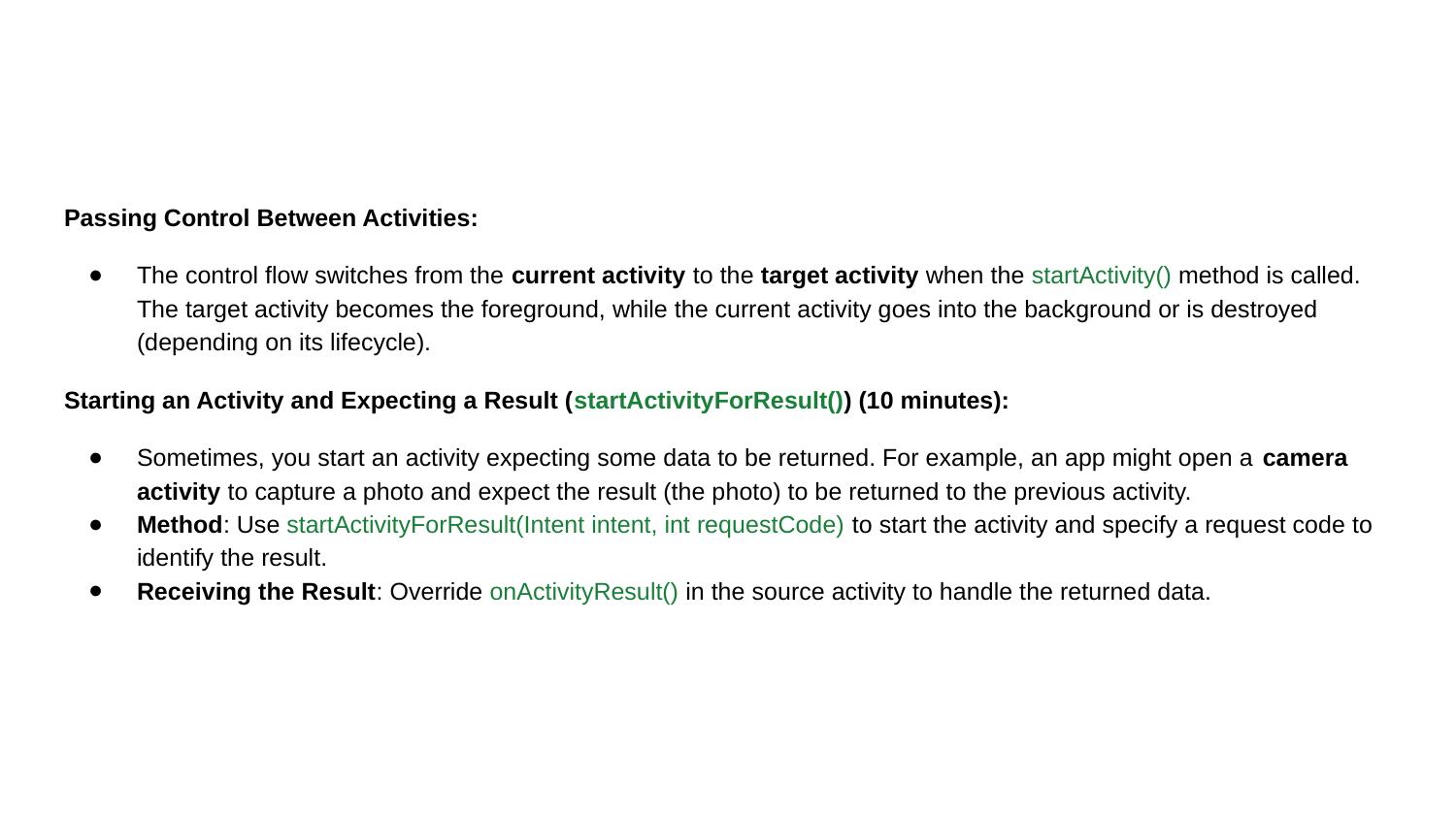

#
Passing Control Between Activities:
The control flow switches from the current activity to the target activity when the startActivity() method is called. The target activity becomes the foreground, while the current activity goes into the background or is destroyed (depending on its lifecycle).
Starting an Activity and Expecting a Result (startActivityForResult()) (10 minutes):
Sometimes, you start an activity expecting some data to be returned. For example, an app might open a camera activity to capture a photo and expect the result (the photo) to be returned to the previous activity.
Method: Use startActivityForResult(Intent intent, int requestCode) to start the activity and specify a request code to identify the result.
Receiving the Result: Override onActivityResult() in the source activity to handle the returned data.